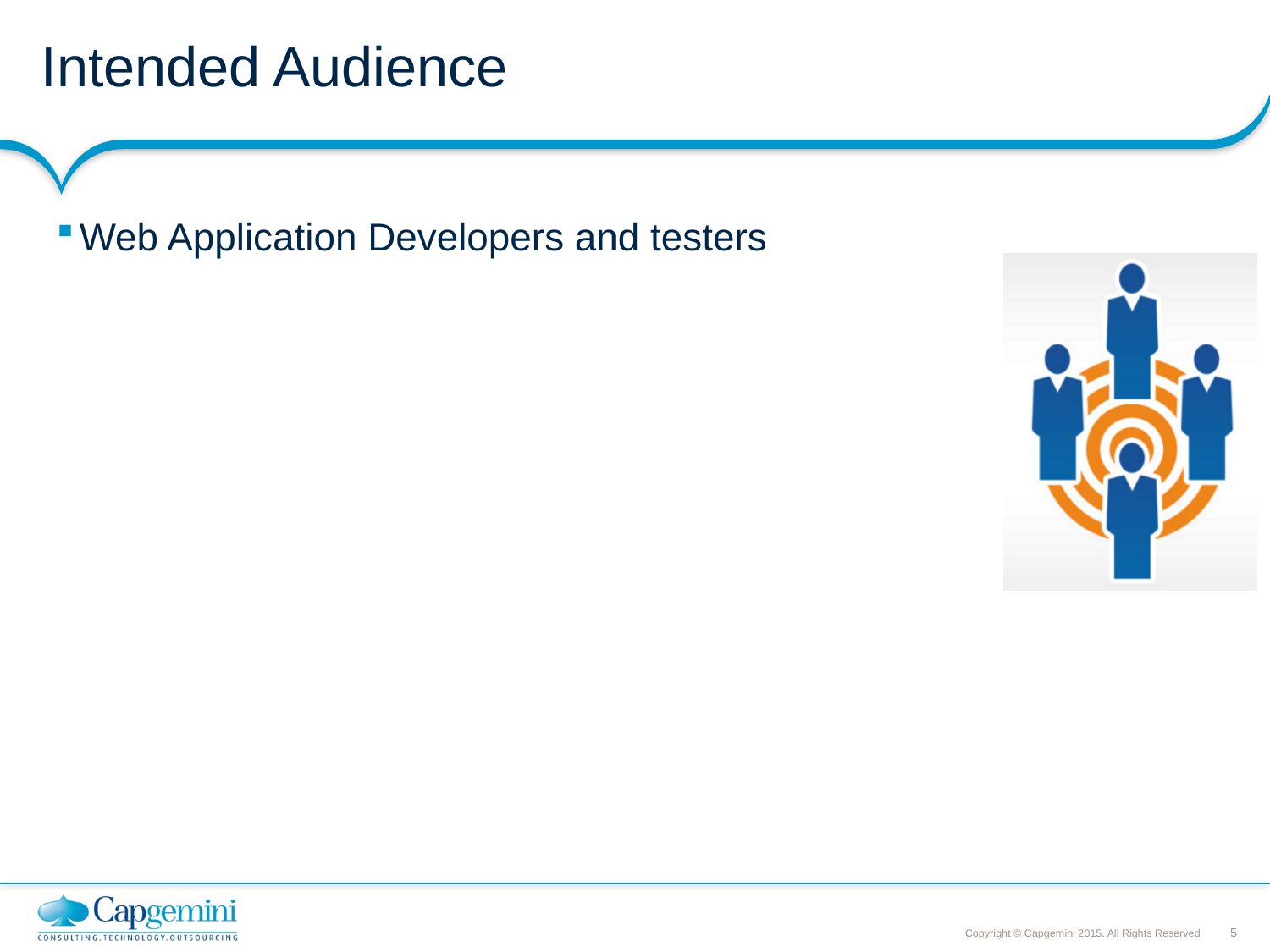

# Intended Audience
Web Application Developers and testers